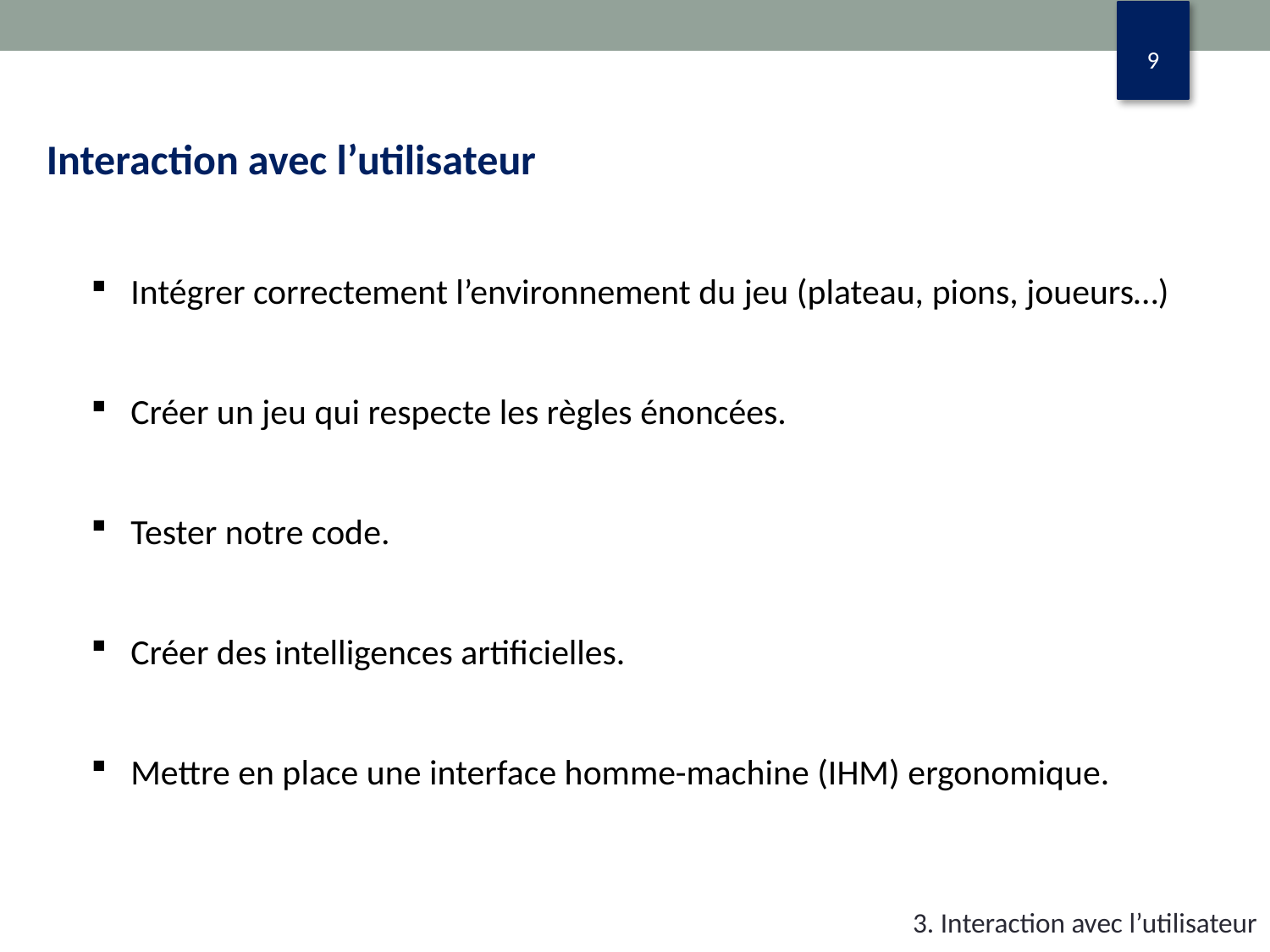

Interaction avec l’utilisateur

Intégrer correctement l’environnement du jeu (plateau, pions, joueurs…)

Créer un jeu qui respecte les règles énoncées.

Tester notre code.

Créer des intelligences artificielles.

Mettre en place une interface homme-machine (IHM) ergonomique.

3. Interaction avec l’utilisateur